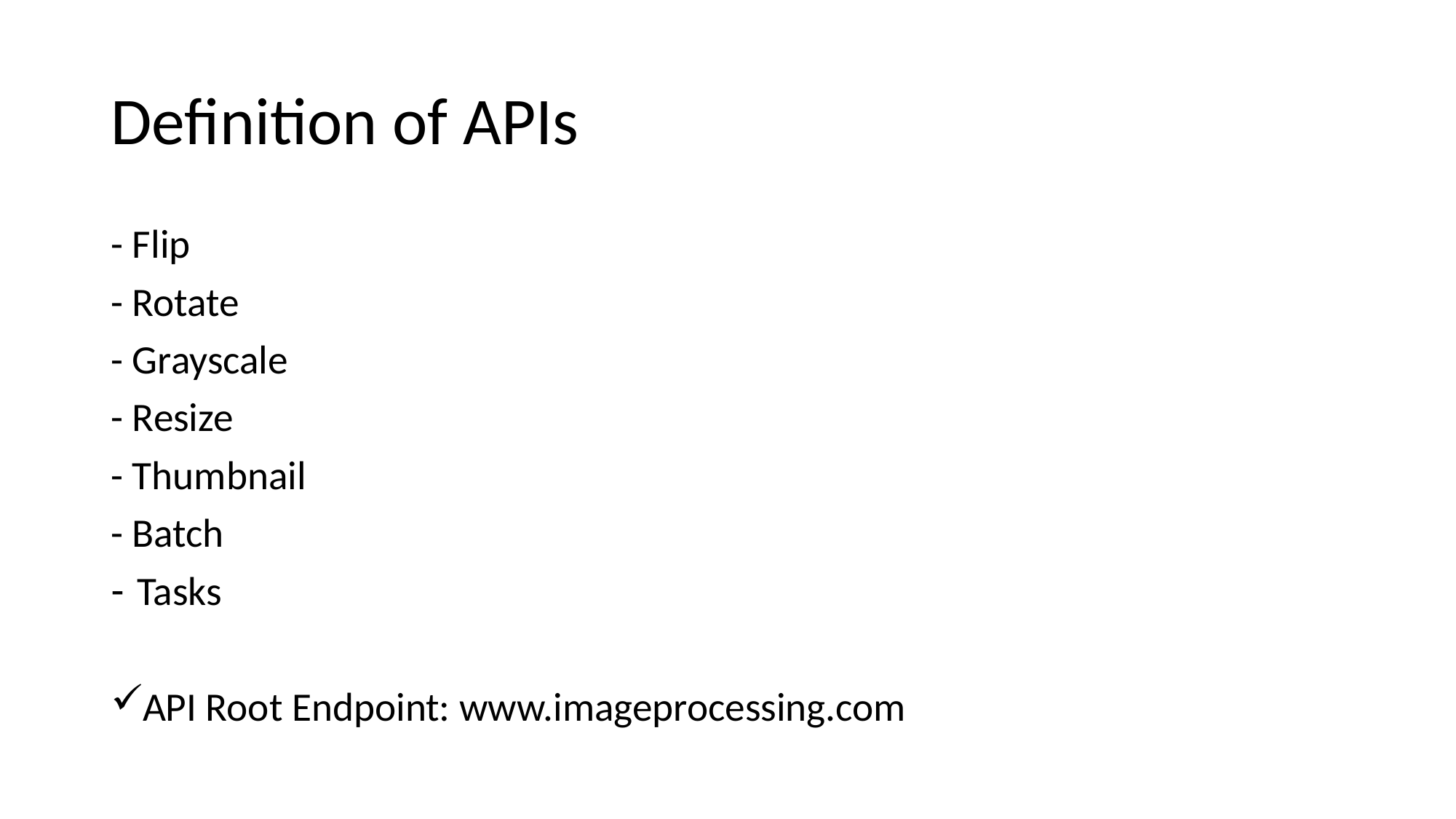

# Definition of APIs
- Flip
- Rotate
- Grayscale
- Resize
- Thumbnail
- Batch
Tasks

API Root Endpoint: www.imageprocessing.com